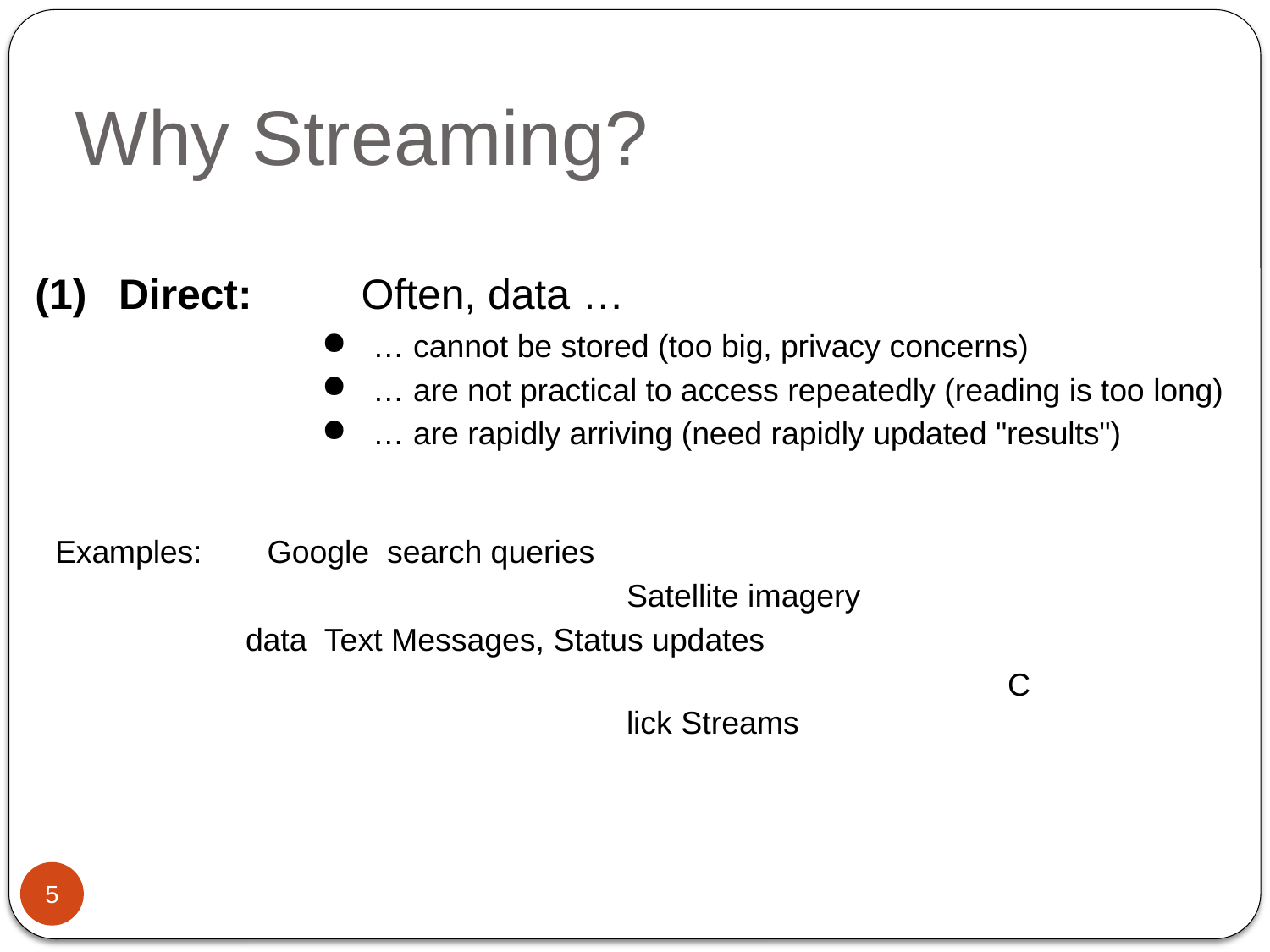

# Why Streaming?
Direct:	Often, data …
… cannot be stored (too big, privacy concerns)
… are not practical to access repeatedly (reading is too long)
… are rapidly arriving (need rapidly updated "results")

Examples:	Google  search queries
Satellite imagery data  Text Messages, Status updates
Click Streams
5